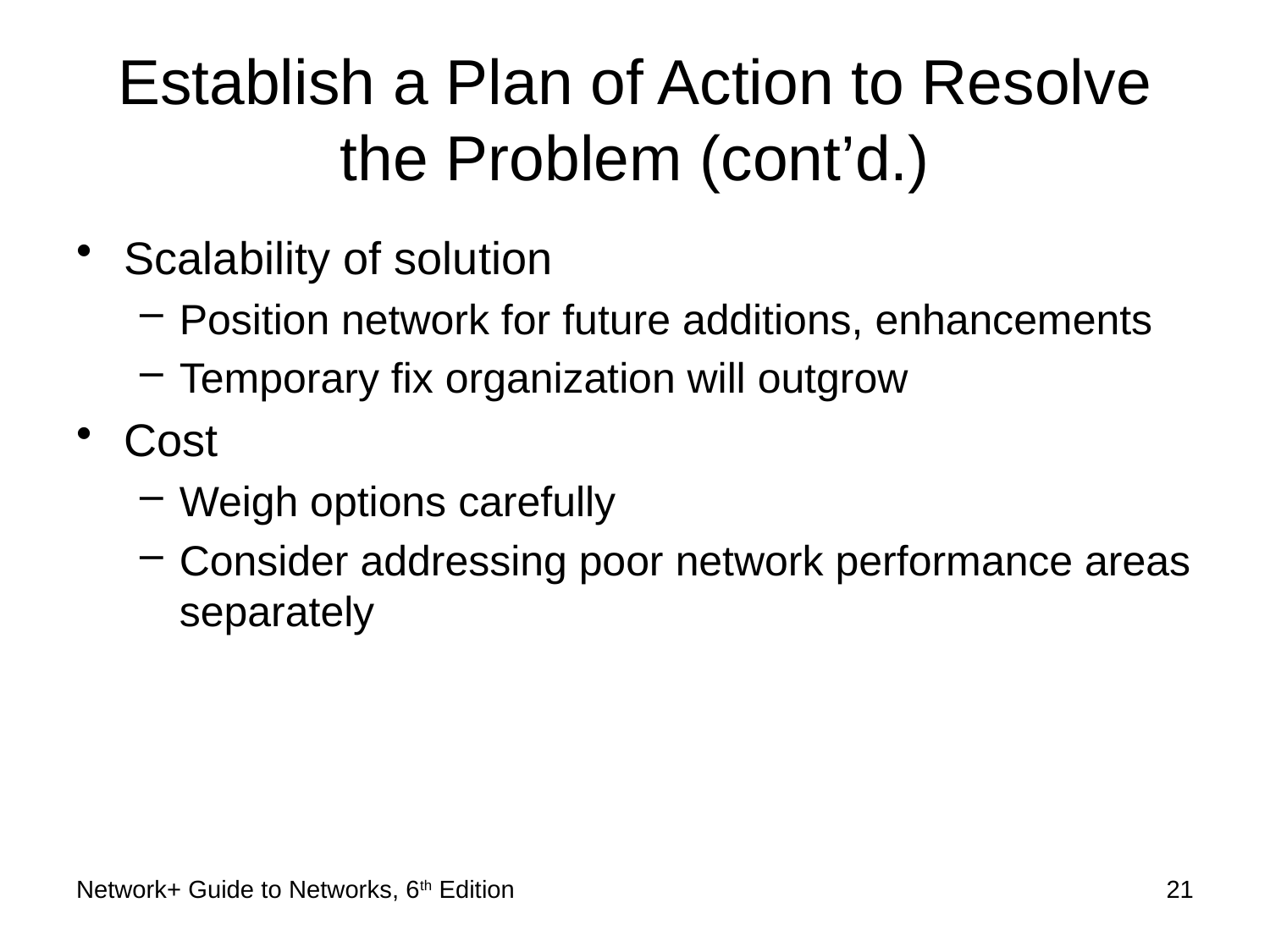

# Establish a Plan of Action to Resolve the Problem (cont’d.)
Scalability of solution
Position network for future additions, enhancements
Temporary fix organization will outgrow
Cost
Weigh options carefully
Consider addressing poor network performance areas separately
Network+ Guide to Networks, 6th Edition
21